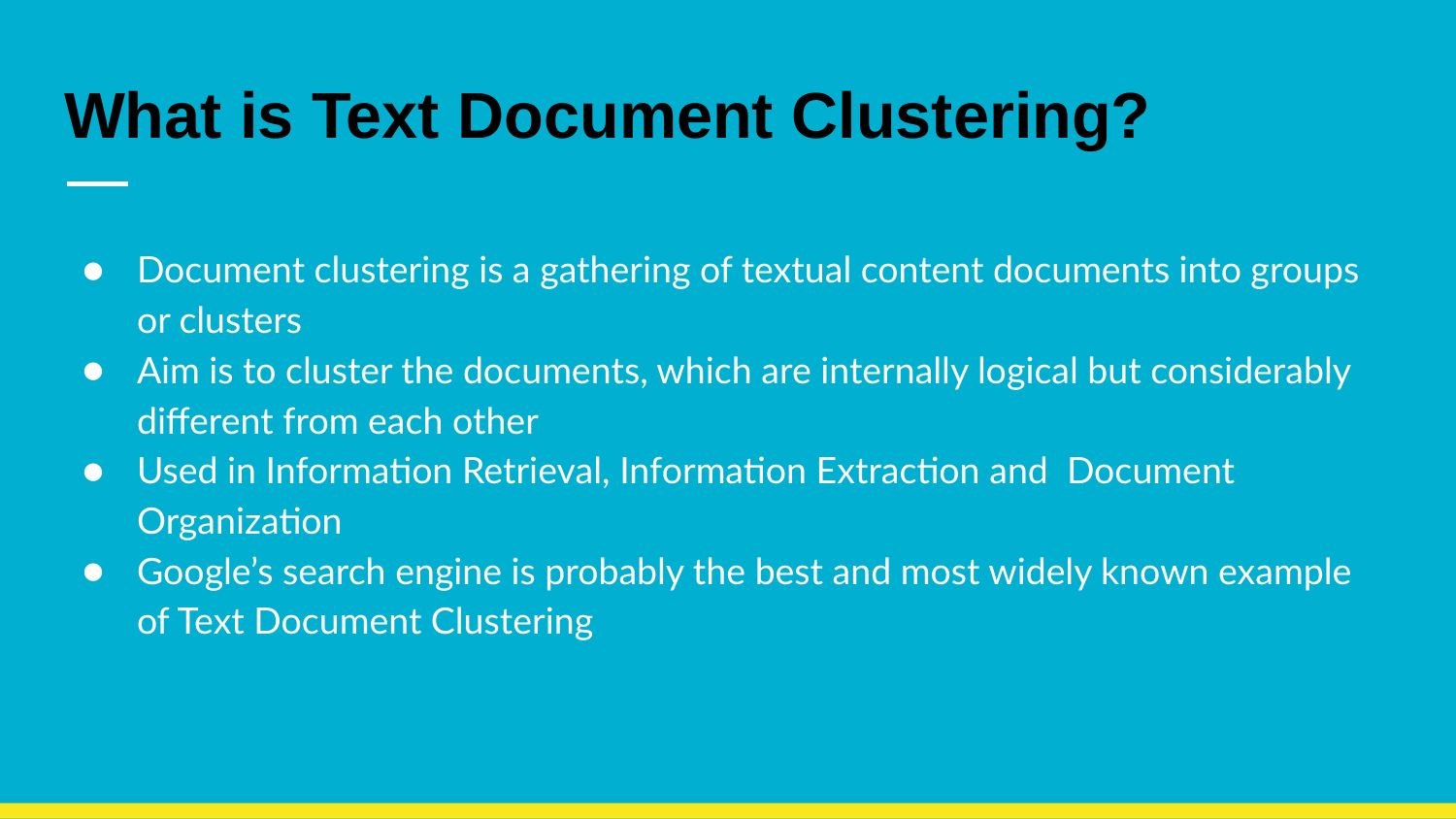

# What is Text Document Clustering?
Document clustering is a gathering of textual content documents into groups or clusters
Aim is to cluster the documents, which are internally logical but considerably different from each other
Used in Information Retrieval, Information Extraction and  Document Organization
Google’s search engine is probably the best and most widely known example of Text Document Clustering